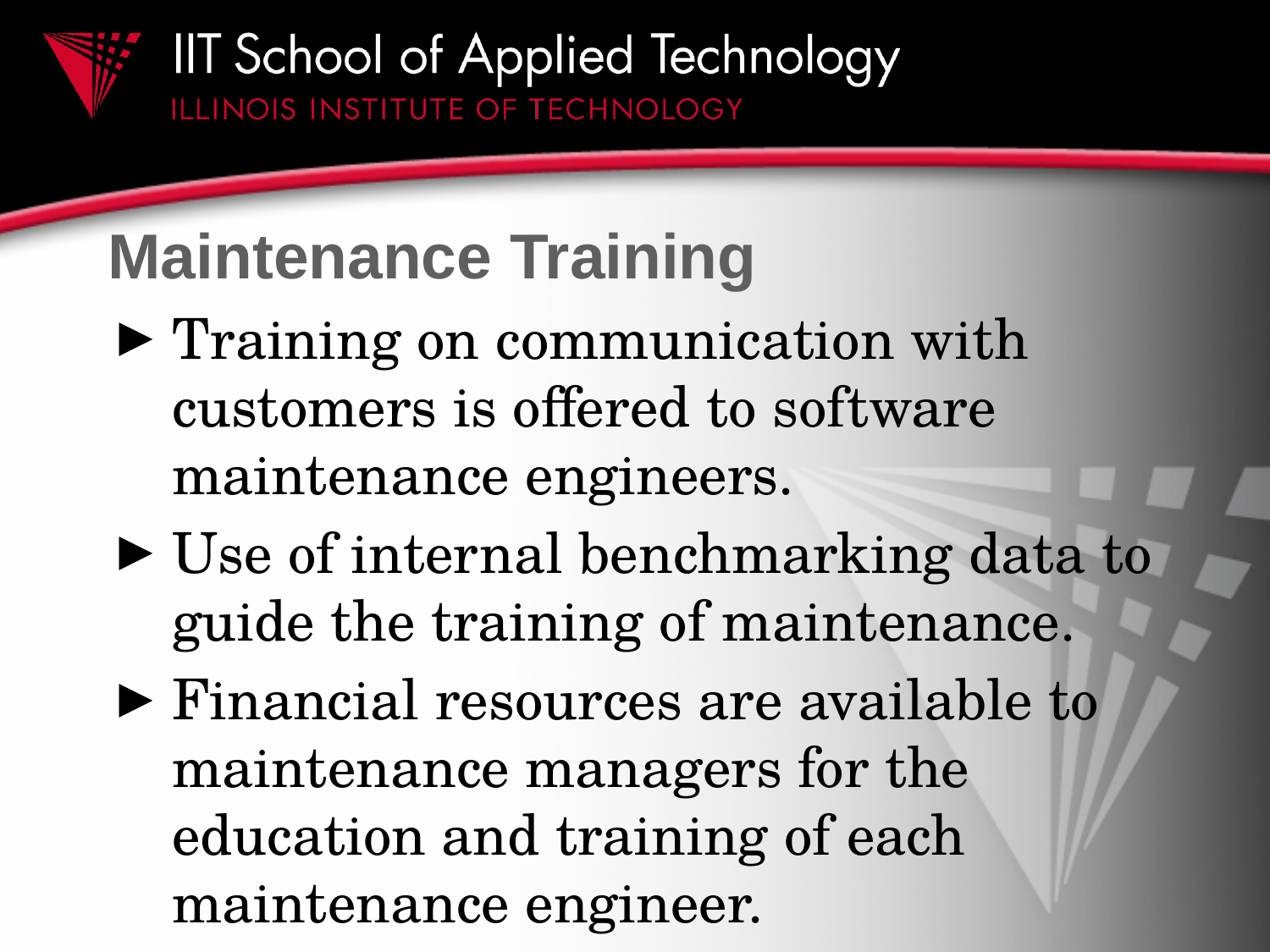

# Maintenance Training
Training on communication with customers is offered to software maintenance engineers.
Use of internal benchmarking data to guide the training of maintenance.
Financial resources are available to maintenance managers for the education and training of each maintenance engineer.